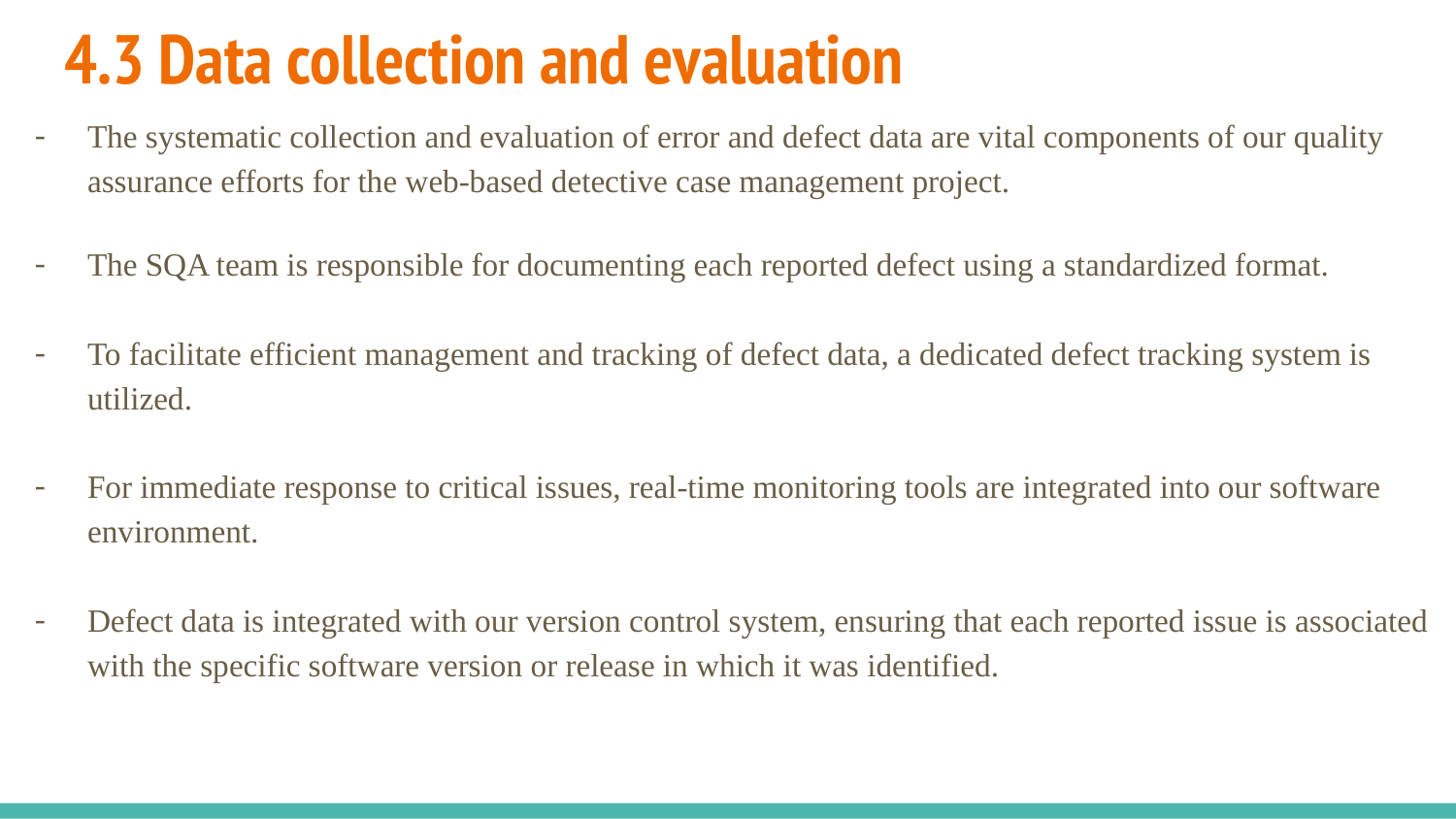

# 4.3 Data collection and evaluation
The systematic collection and evaluation of error and defect data are vital components of our quality assurance efforts for the web-based detective case management project.
The SQA team is responsible for documenting each reported defect using a standardized format.
To facilitate efficient management and tracking of defect data, a dedicated defect tracking system is utilized.
For immediate response to critical issues, real-time monitoring tools are integrated into our software environment.
Defect data is integrated with our version control system, ensuring that each reported issue is associated with the specific software version or release in which it was identified.